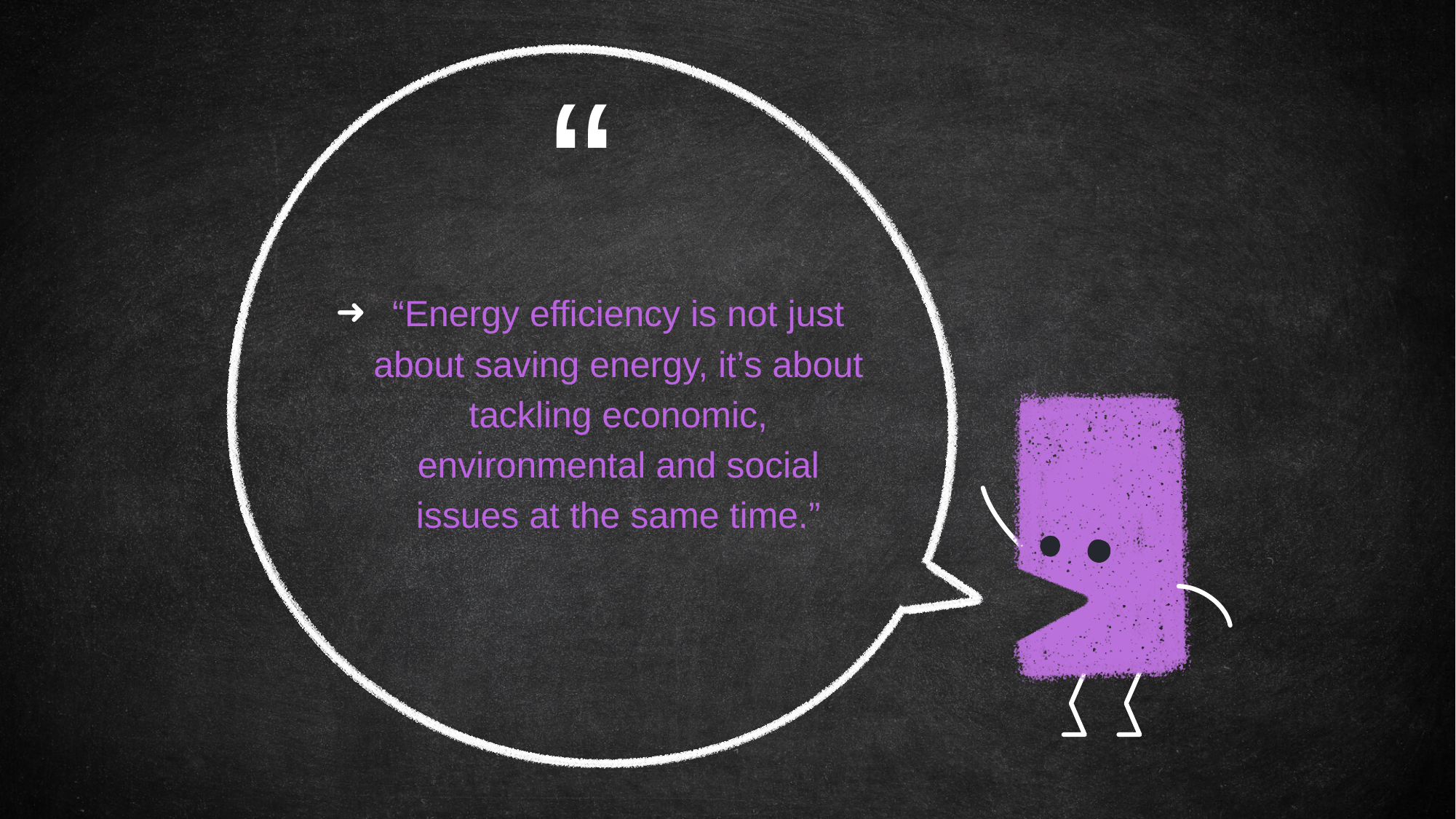

“Energy efficiency is not just about saving energy, it’s about tackling economic, environmental and social issues at the same time.”